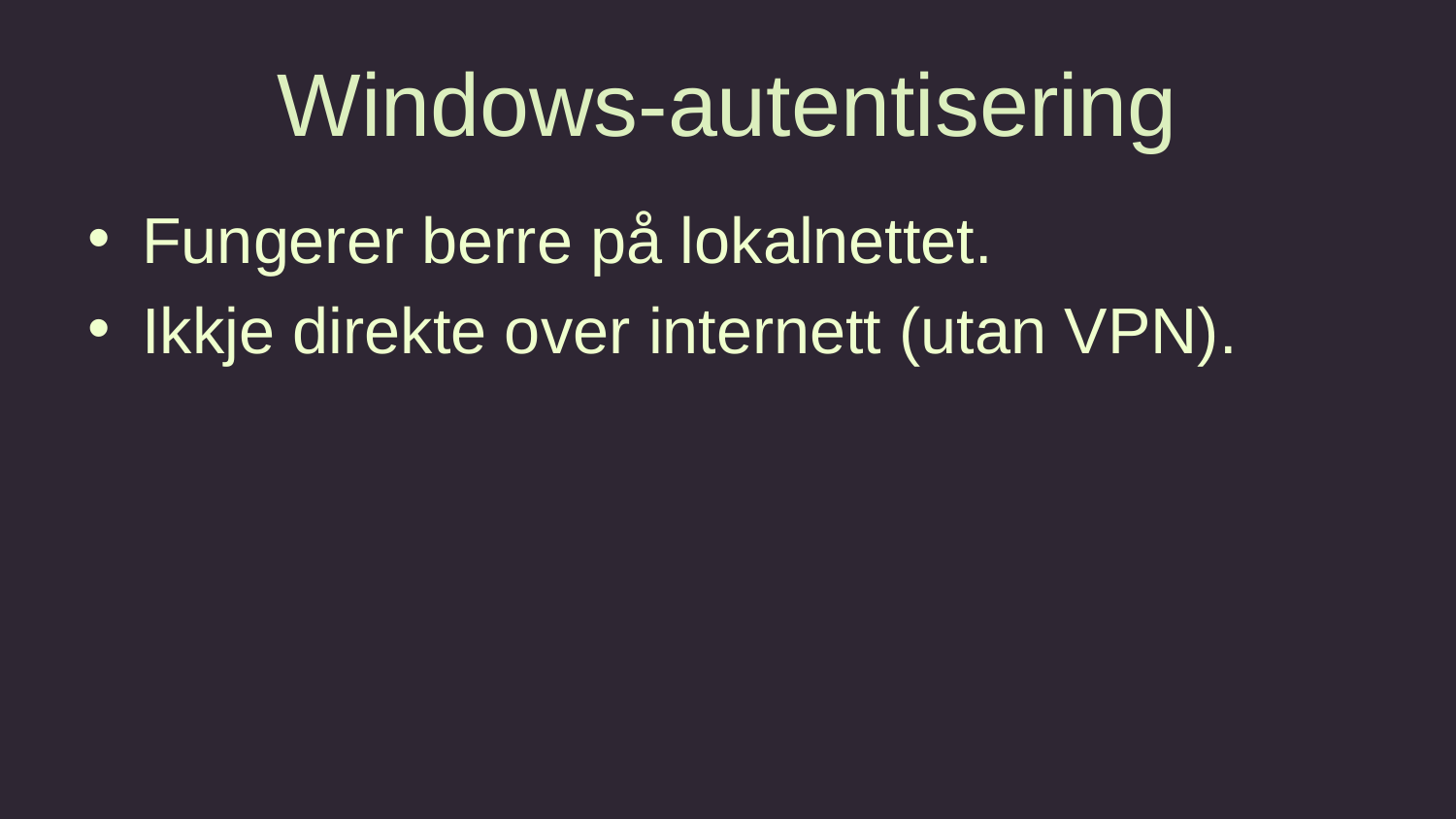

# Windows-autentisering
Fungerer berre på lokalnettet.
Ikkje direkte over internett (utan VPN).